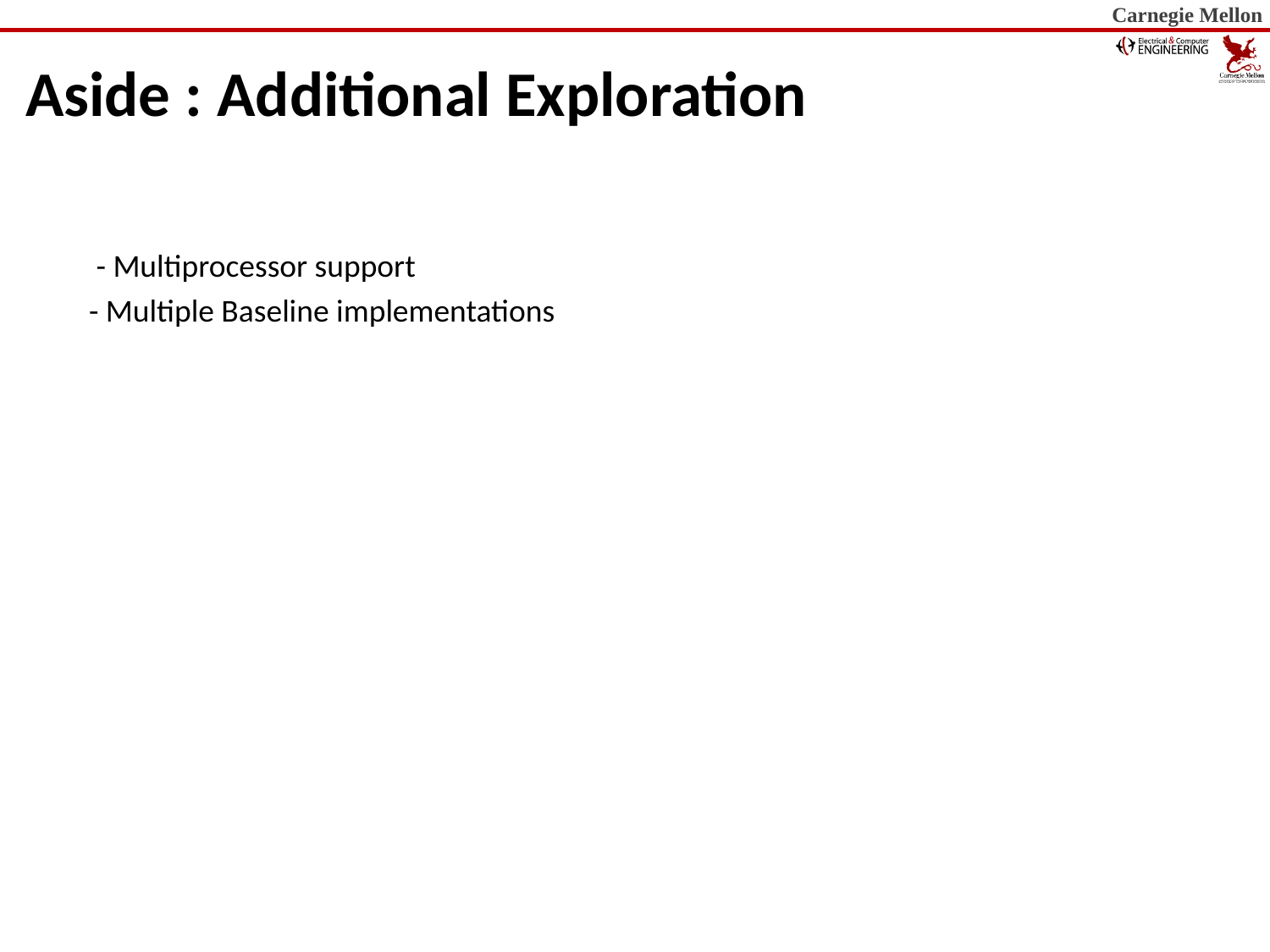

# Aside : Additional Exploration

 - Multiprocessor support
- Multiple Baseline implementations